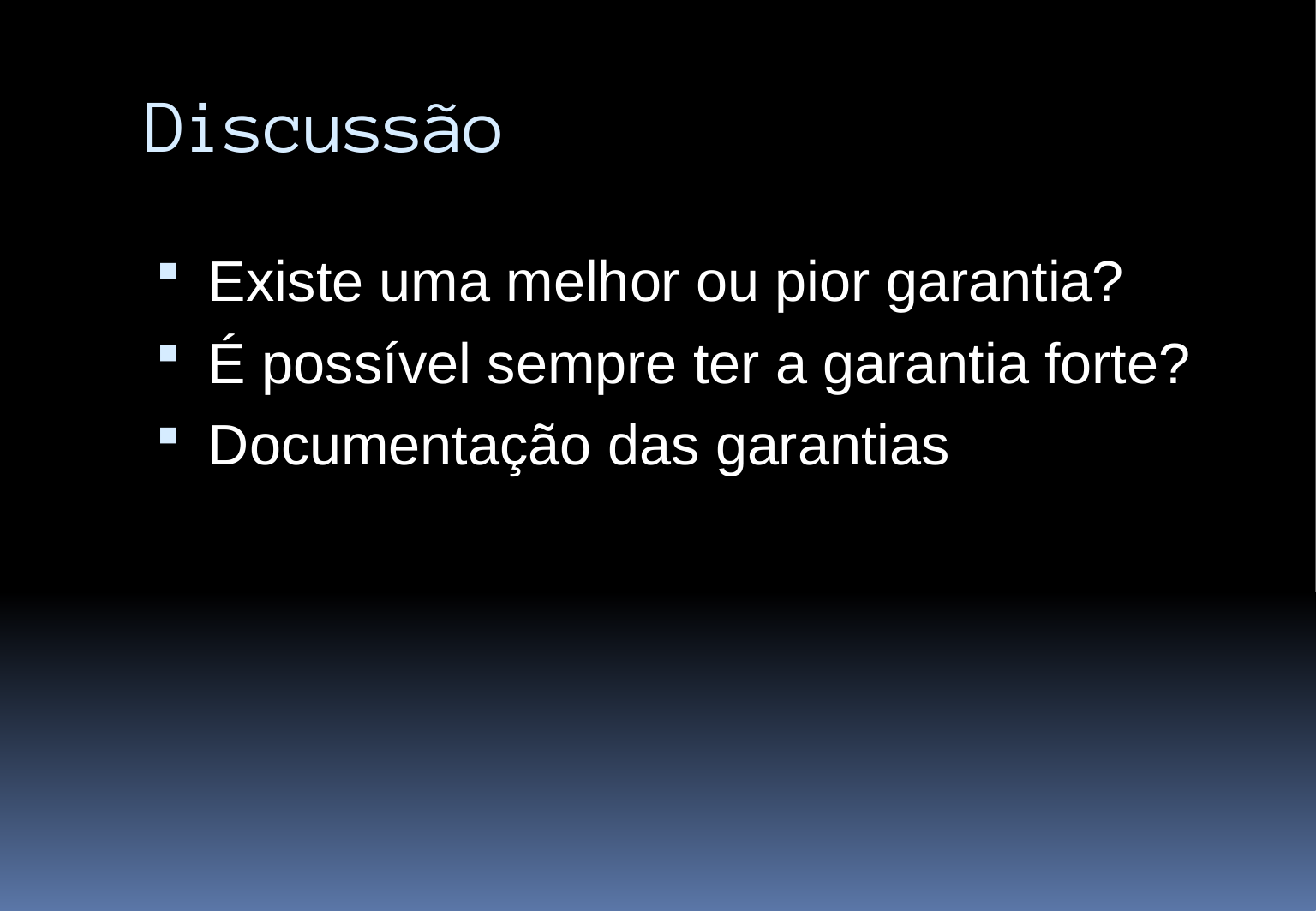

# Discussão
Existe uma melhor ou pior garantia?
É possível sempre ter a garantia forte?
Documentação das garantias